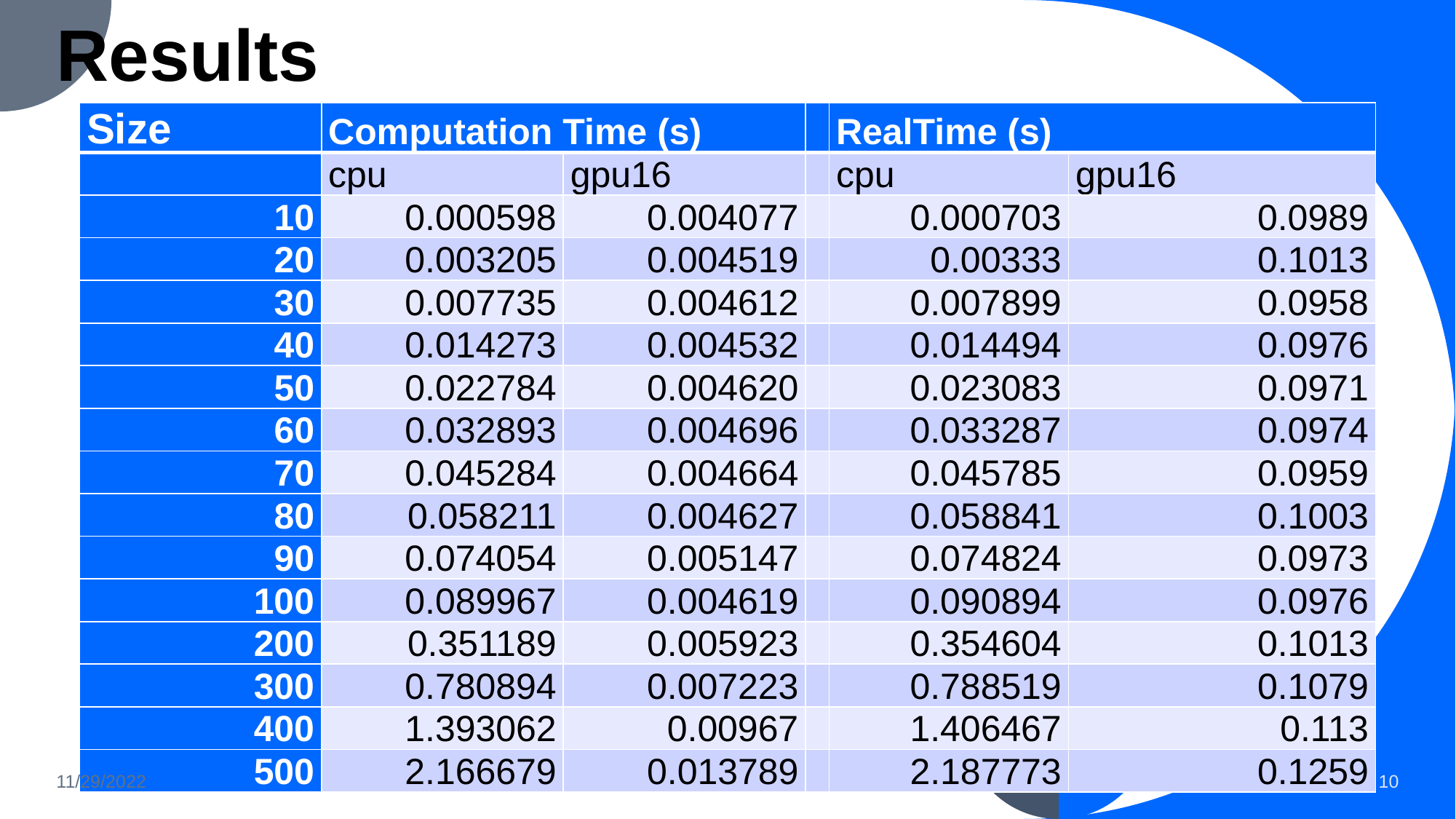

# Results
| Size | Computation Time (s) |  |  | RealTime (s) |  |
| --- | --- | --- | --- | --- | --- |
|  | cpu | gpu16 |  | cpu | gpu16 |
| 10 | 0.000598 | 0.004077 |  | 0.000703 | 0.0989 |
| 20 | 0.003205 | 0.004519 |  | 0.00333 | 0.1013 |
| 30 | 0.007735 | 0.004612 |  | 0.007899 | 0.0958 |
| 40 | 0.014273 | 0.004532 |  | 0.014494 | 0.0976 |
| 50 | 0.022784 | 0.004620 |  | 0.023083 | 0.0971 |
| 60 | 0.032893 | 0.004696 |  | 0.033287 | 0.0974 |
| 70 | 0.045284 | 0.004664 |  | 0.045785 | 0.0959 |
| 80 | 0.058211 | 0.004627 |  | 0.058841 | 0.1003 |
| 90 | 0.074054 | 0.005147 |  | 0.074824 | 0.0973 |
| 100 | 0.089967 | 0.004619 |  | 0.090894 | 0.0976 |
| 200 | 0.351189 | 0.005923 |  | 0.354604 | 0.1013 |
| 300 | 0.780894 | 0.007223 |  | 0.788519 | 0.1079 |
| 400 | 1.393062 | 0.00967 |  | 1.406467 | 0.113 |
| 500 | 2.166679 | 0.013789 |  | 2.187773 | 0.1259 |
11/29/2022
10